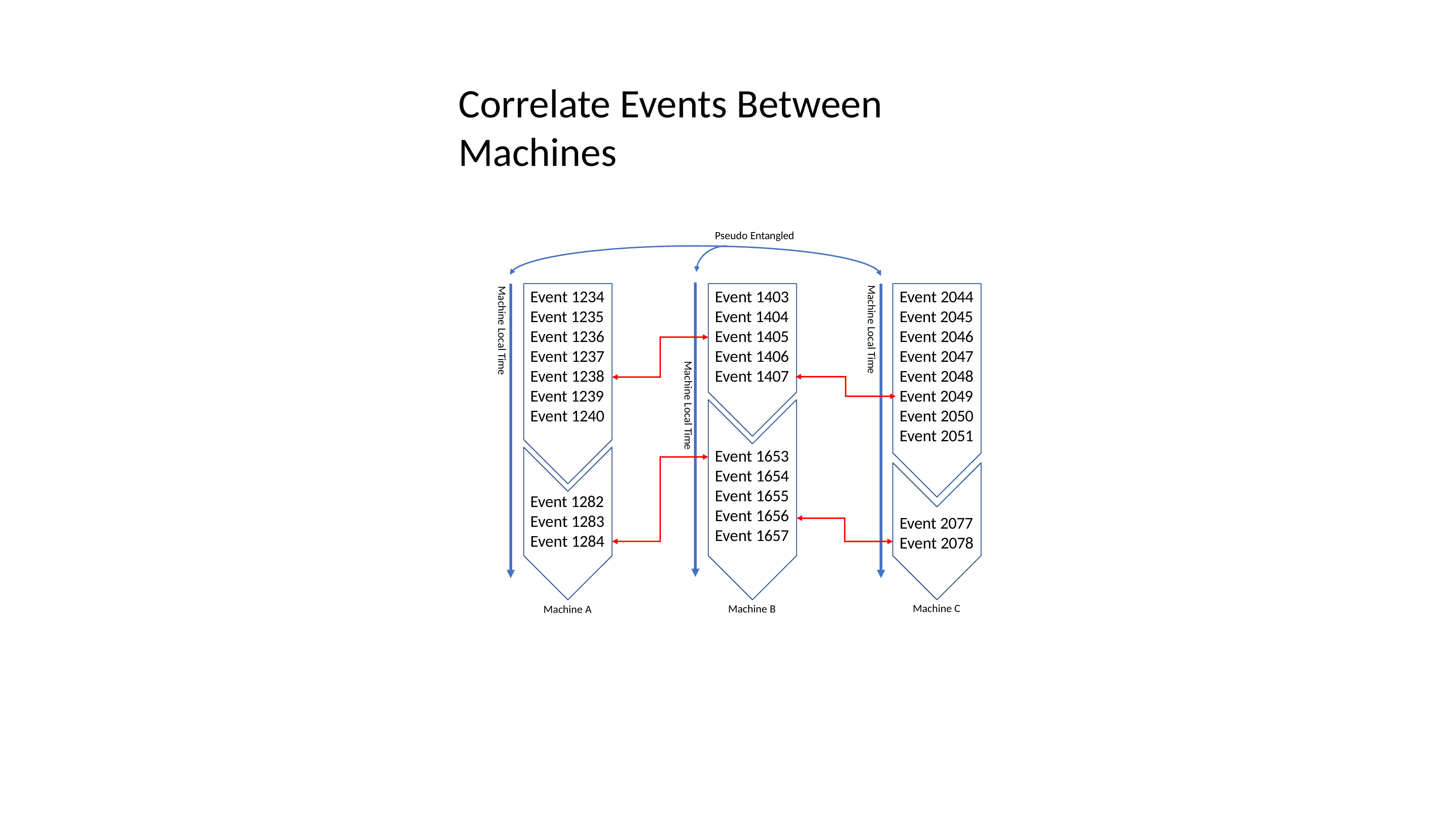

# Correlate Events Between Machines
Pseudo Entangled

Machine Local Time
Event 1234
Event 1235
Event 1236
Event 1237
Event 1238
Event 1239
Event 1240
Event 1403
Event 1404
Event 1405
Event 1406
Event 1407
Event 2044
Event 2045
Event 2046
Event 2047
Event 2048
Event 2049
Event 2050
Event 2051
Machine Local Time
Machine Local Time
Event 1653
Event 1654
Event 1655
Event 1656
Event 1657
Event 1282
Event 1283
Event 1284
Event 2077
Event 2078
Machine C
Machine B
Machine A